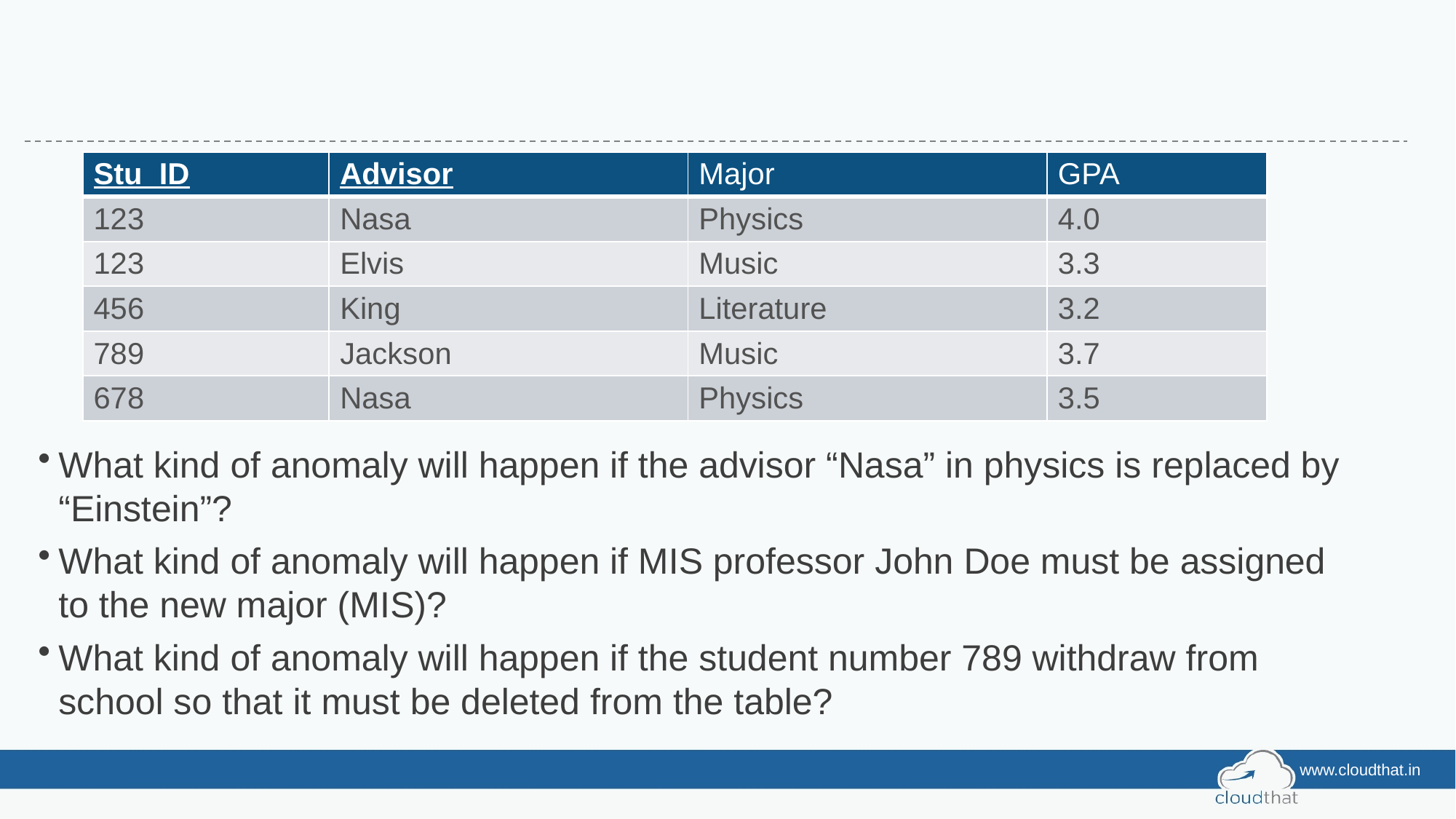

#
| Stu\_ID | Advisor | Major | GPA |
| --- | --- | --- | --- |
| 123 | Nasa | Physics | 4.0 |
| 123 | Elvis | Music | 3.3 |
| 456 | King | Literature | 3.2 |
| 789 | Jackson | Music | 3.7 |
| 678 | Nasa | Physics | 3.5 |
What kind of anomaly will happen if the advisor “Nasa” in physics is replaced by “Einstein”?
What kind of anomaly will happen if MIS professor John Doe must be assigned to the new major (MIS)?
What kind of anomaly will happen if the student number 789 withdraw from school so that it must be deleted from the table?